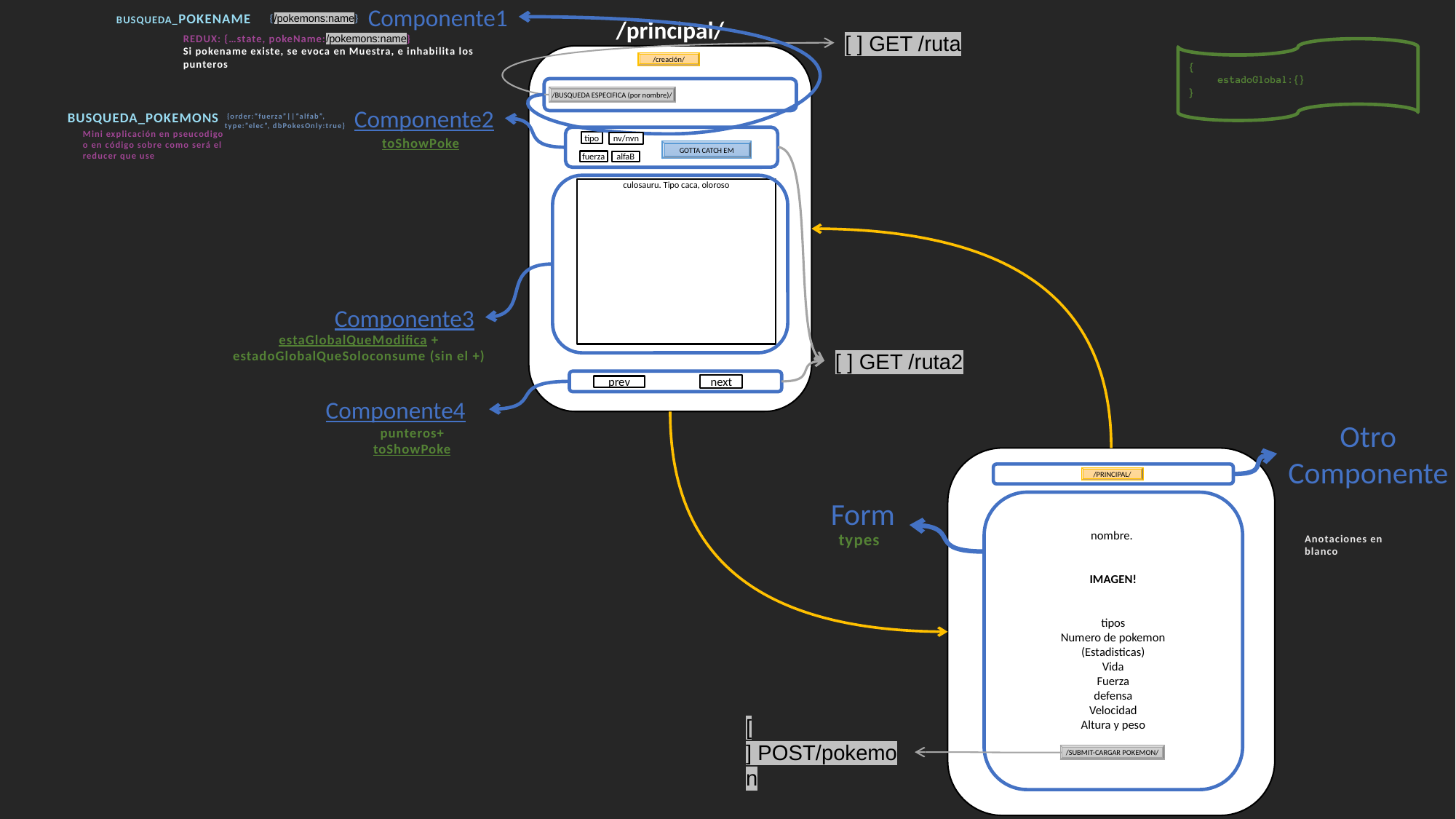

BUSQUEDA_POKENAME
Componente1
{/pokemons:name}
/principal/

[ ] GET /ruta
REDUX: {…state, pokeName:/pokemons:name}
Si pokename existe, se evoca en Muestra, e inhabilita los punteros
{
     estadoGlobal:{}
}
/creación/

/BUSQUEDA ESPECIFICA (por nombre)/
Componente2
BUSQUEDA_POKEMONS
  {order:“fuerza”||“alfab”,
 type:”elec”, dbPokesOnly:true}
Mini explicación en pseucodigo o en código sobre como será el reducer que use

toShowPoke
tipo
alfaB
next
prev
nv/nvn
GOTTA CATCH EM
fuerza

culosauru. Tipo caca, oloroso

Componente3
estaGlobalQueModifica +
estadoGlobalQueSoloconsume (sin el +)

[ ] GET /ruta2

Componente4
Otro
Componente
punteros+
toShowPoke

/PRINCIPAL/
Form
nombre.

IMAGEN!

tipos
Numero de pokemon
(Estadisticas)
Vida
Fuerza
defensa
Velocidad
Altura y peso

 types
Anotaciones en blanco
[ ] POST/pokemon
/SUBMIT-CARGAR POKEMON/